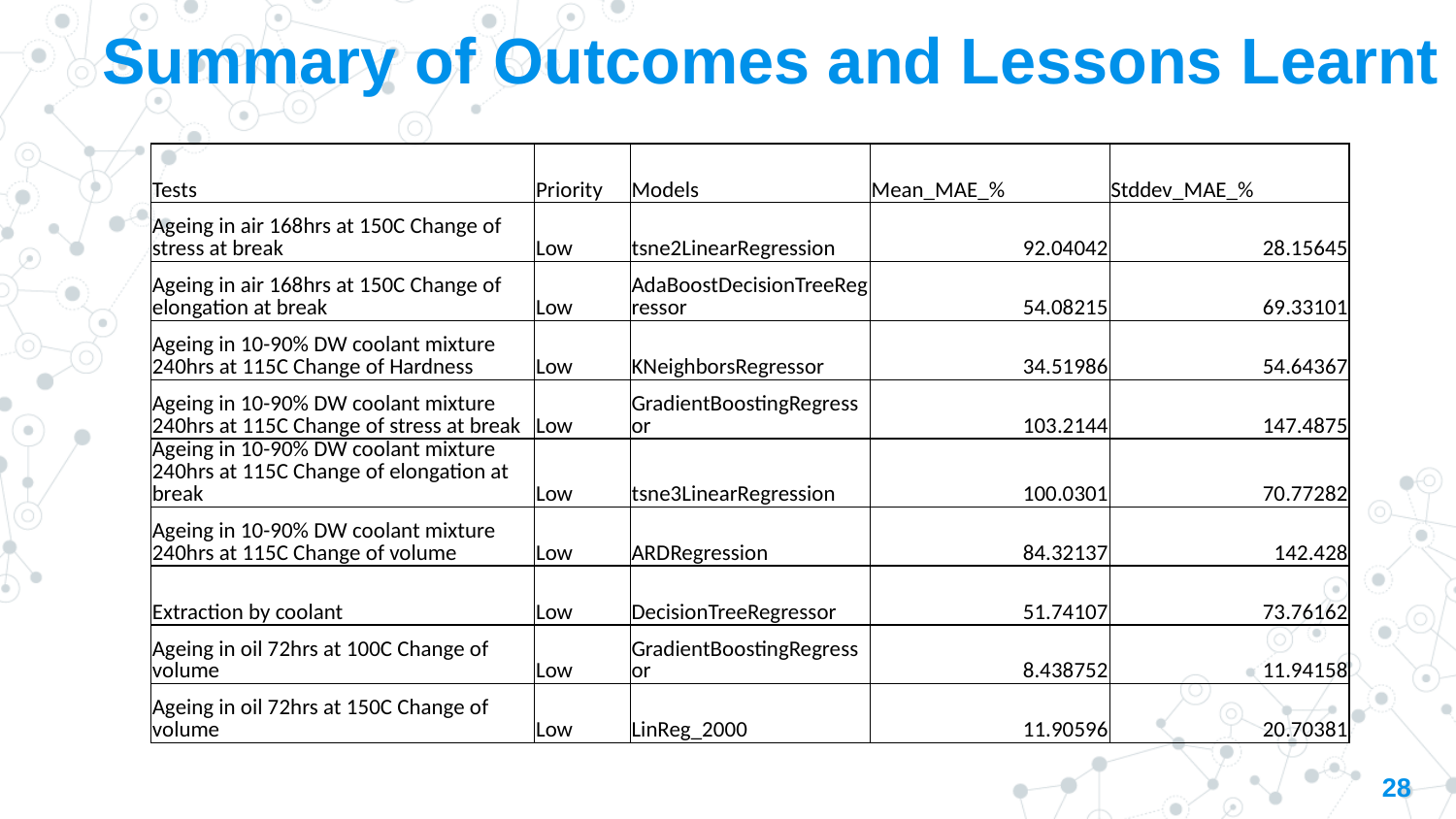

Summary of Outcomes and Lessons Learnt
| Tests | Priority | Models | Mean\_MAE\_% | Stddev\_MAE\_% |
| --- | --- | --- | --- | --- |
| Ageing in air 168hrs at 150C Change of stress at break | Low | tsne2LinearRegression | 92.04042 | 28.15645 |
| Ageing in air 168hrs at 150C Change of elongation at break | Low | AdaBoostDecisionTreeRegressor | 54.08215 | 69.33101 |
| Ageing in 10-90% DW coolant mixture 240hrs at 115C Change of Hardness | Low | KNeighborsRegressor | 34.51986 | 54.64367 |
| Ageing in 10-90% DW coolant mixture 240hrs at 115C Change of stress at break | Low | GradientBoostingRegressor | 103.2144 | 147.4875 |
| Ageing in 10-90% DW coolant mixture 240hrs at 115C Change of elongation at break | Low | tsne3LinearRegression | 100.0301 | 70.77282 |
| Ageing in 10-90% DW coolant mixture 240hrs at 115C Change of volume | Low | ARDRegression | 84.32137 | 142.428 |
| Extraction by coolant | Low | DecisionTreeRegressor | 51.74107 | 73.76162 |
| Ageing in oil 72hrs at 100C Change of volume | Low | GradientBoostingRegressor | 8.438752 | 11.94158 |
| Ageing in oil 72hrs at 150C Change of volume | Low | LinReg\_2000 | 11.90596 | 20.70381 |
28